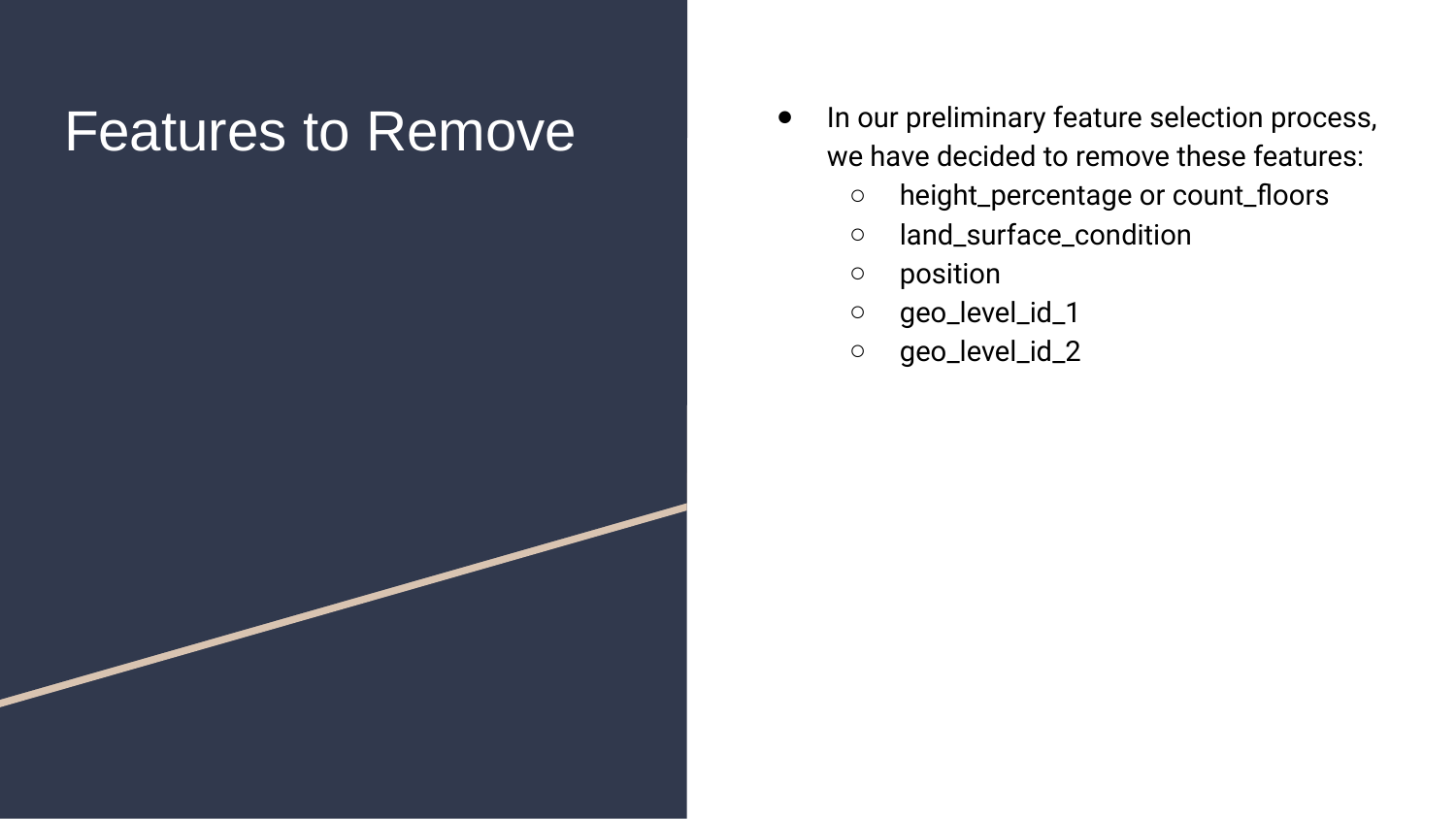

# Features to Remove
In our preliminary feature selection process, we have decided to remove these features:
height_percentage or count_floors
land_surface_condition
position
geo_level_id_1
geo_level_id_2